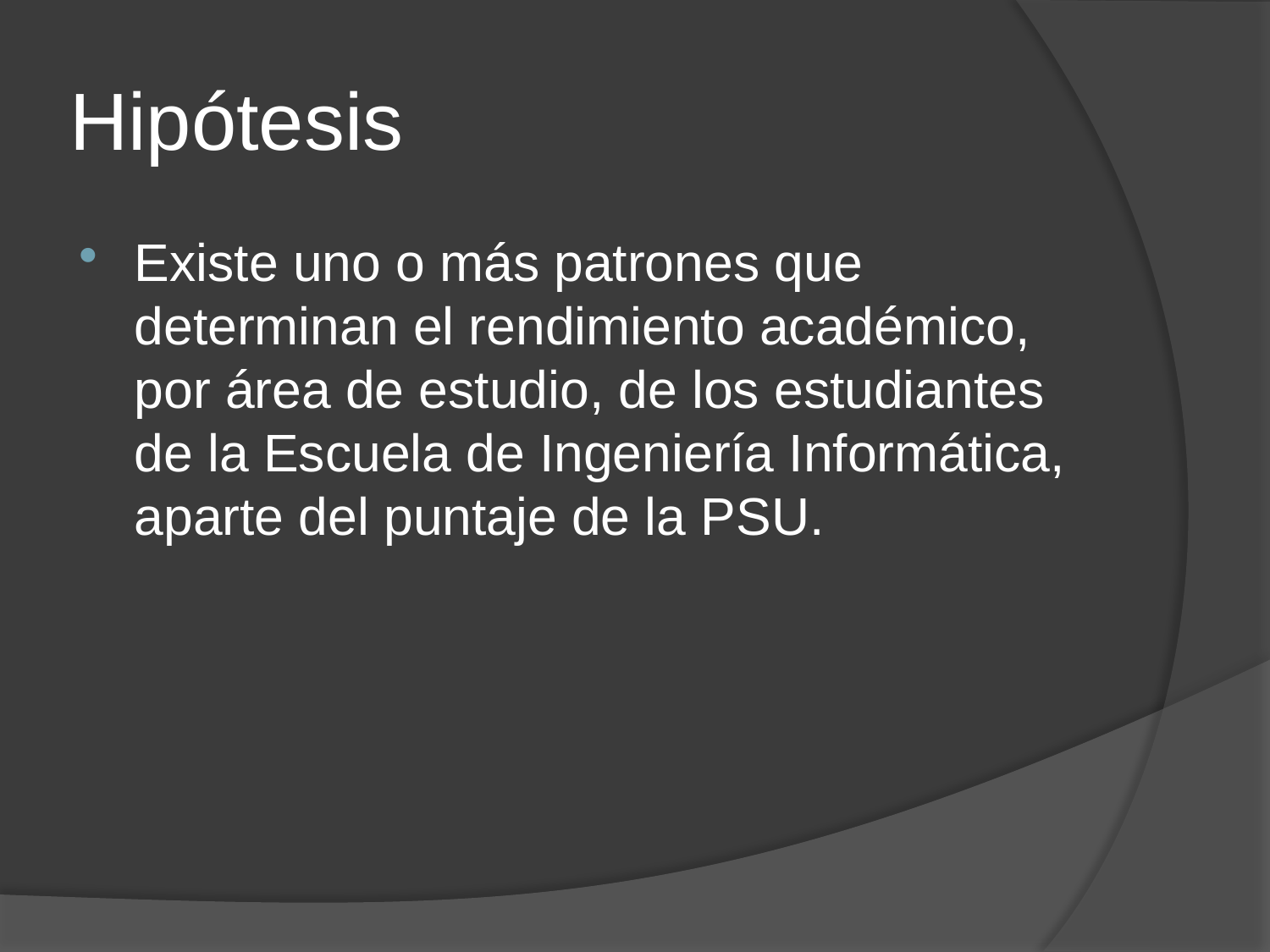

# Hipótesis
Existe uno o más patrones que determinan el rendimiento académico, por área de estudio, de los estudiantes de la Escuela de Ingeniería Informática, aparte del puntaje de la PSU.